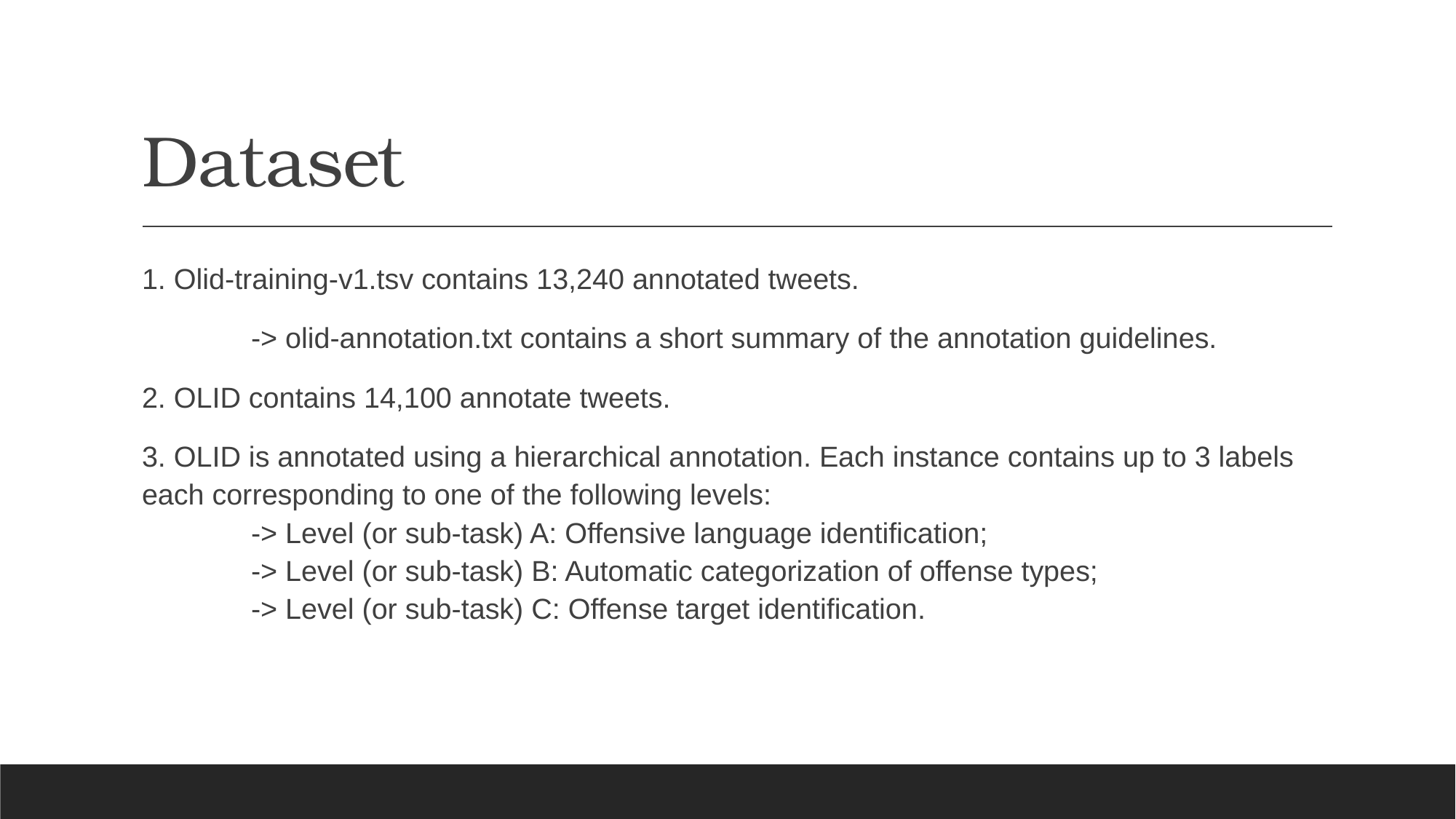

# Dataset
1. Olid-training-v1.tsv contains 13,240 annotated tweets.
 	-> olid-annotation.txt contains a short summary of the annotation guidelines.
2. OLID contains 14,100 annotate tweets.
3. OLID is annotated using a hierarchical annotation. Each instance contains up to 3 labels each corresponding to one of the following levels:
	-> Level (or sub-task) A: Offensive language identification;
	-> Level (or sub-task) B: Automatic categorization of offense types;
	-> Level (or sub-task) C: Offense target identification.